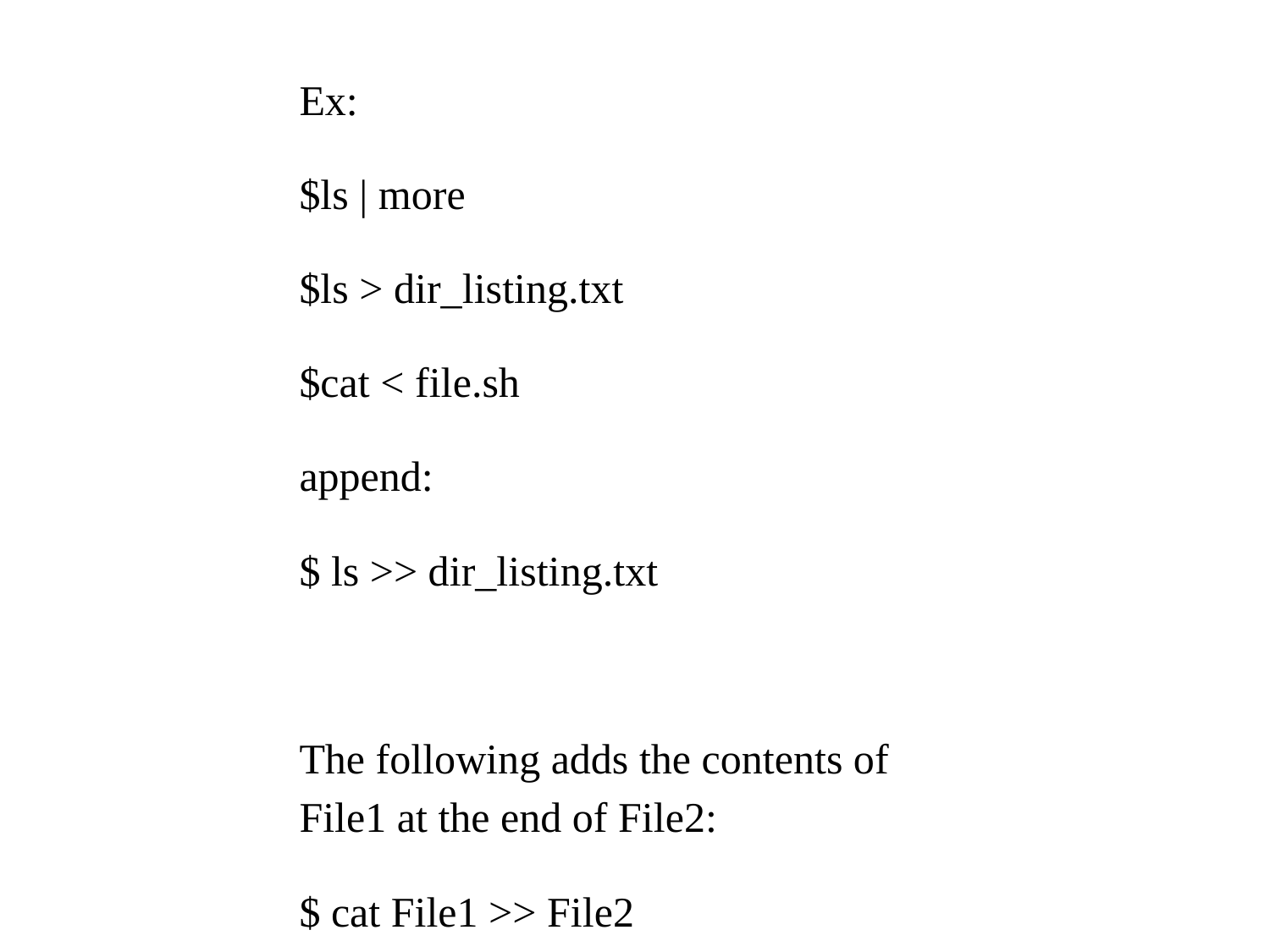

Ex:
$ls | more
$ls > dir_listing.txt
$cat < file.sh
append:
$ ls >> dir_listing.txt

The following adds the contents of File1 at the end of File2:
$ cat File1 >> File2